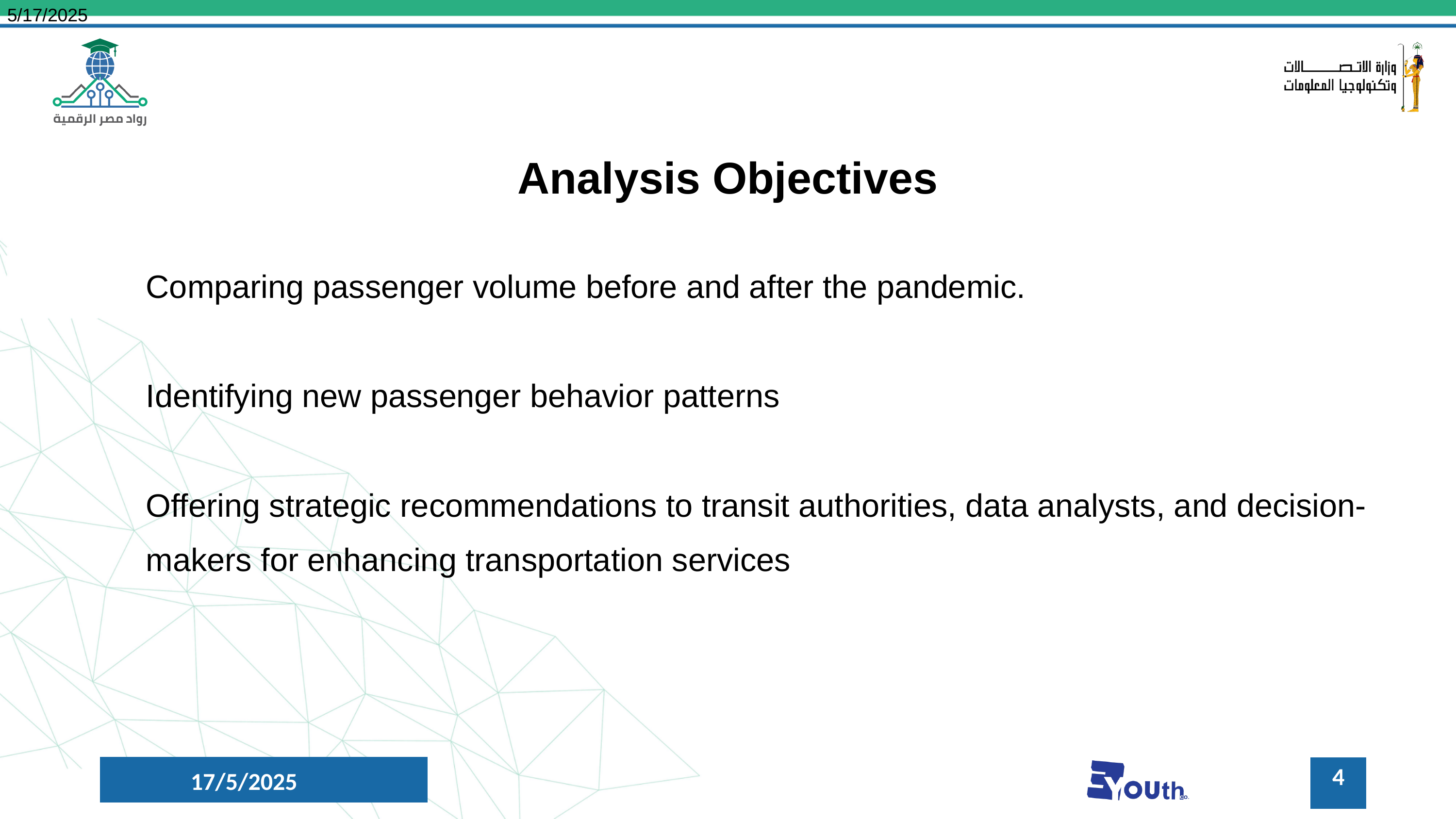

5/17/2025

Analysis Objectives
Comparing passenger volume before and after the pandemic.

Identifying new passenger behavior patterns

Offering strategic recommendations to transit authorities, data analysts, and decision-makers for enhancing transportation services

4

17/5/2025